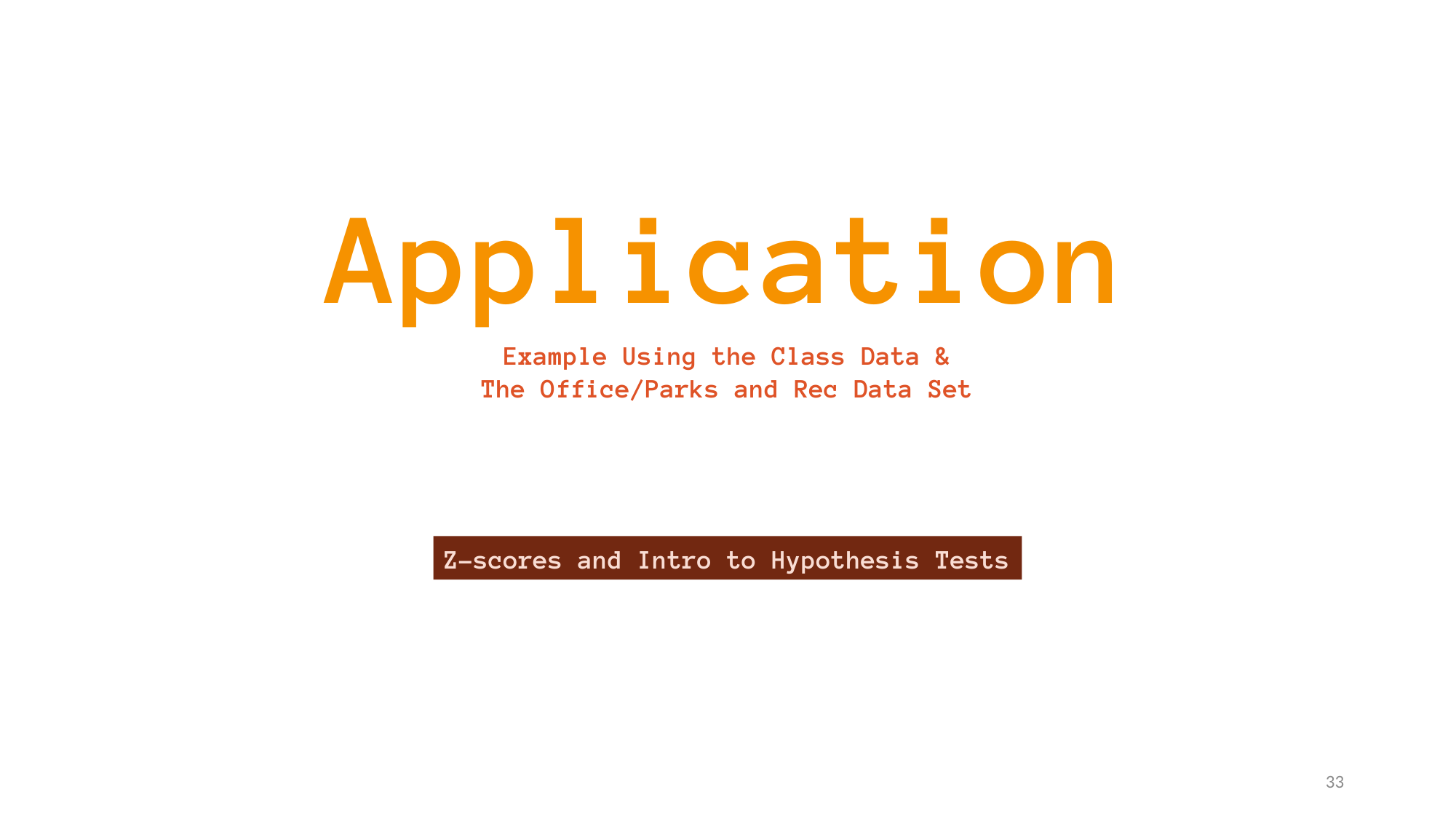

Application
Example Using the Class Data &
The Office/Parks and Rec Data Set
Z-scores and Intro to Hypothesis Tests
33